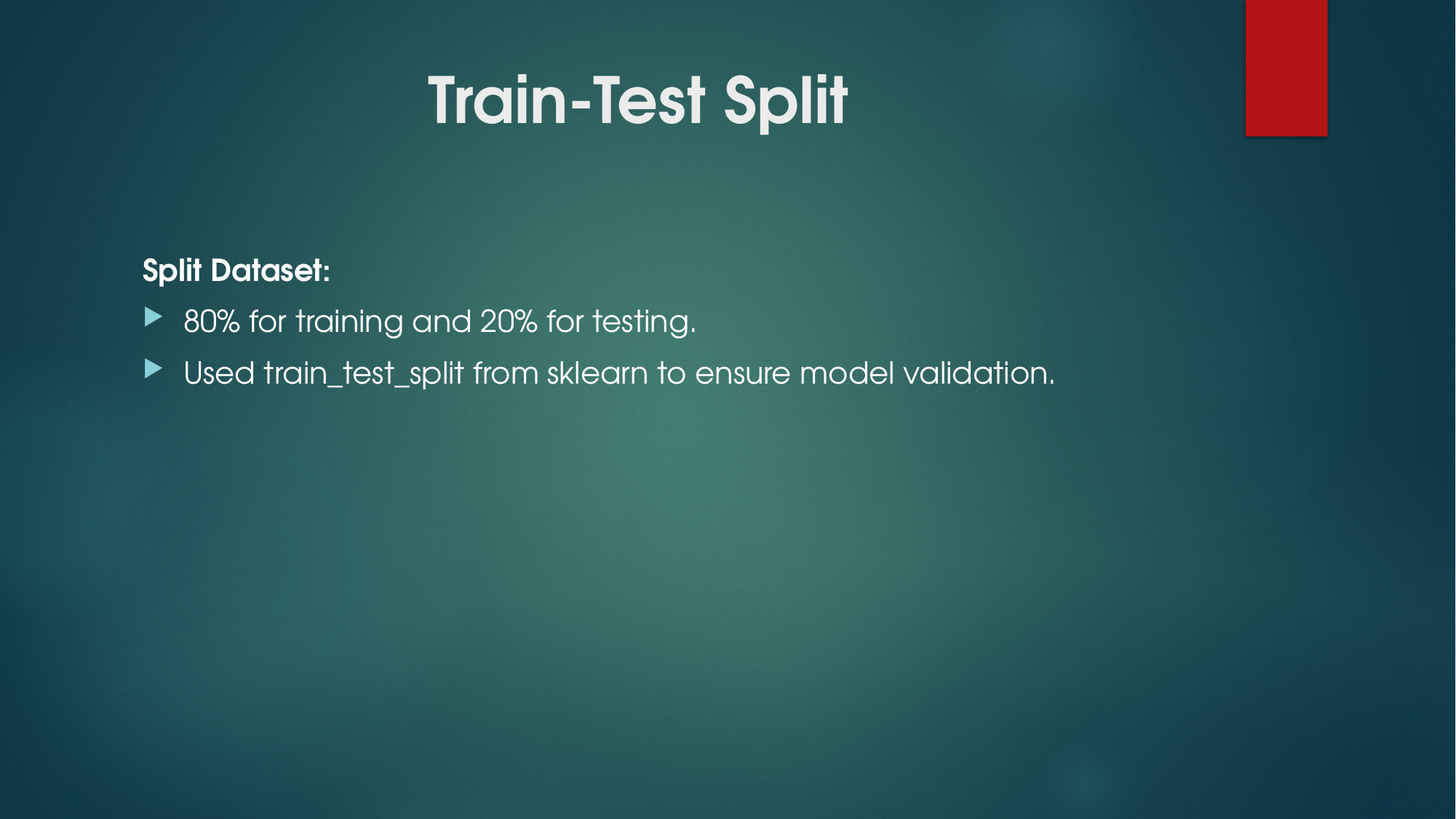

# Train-Test Split
Split Dataset:
80% for training and 20% for testing.
Used train_test_split from sklearn to ensure model validation.